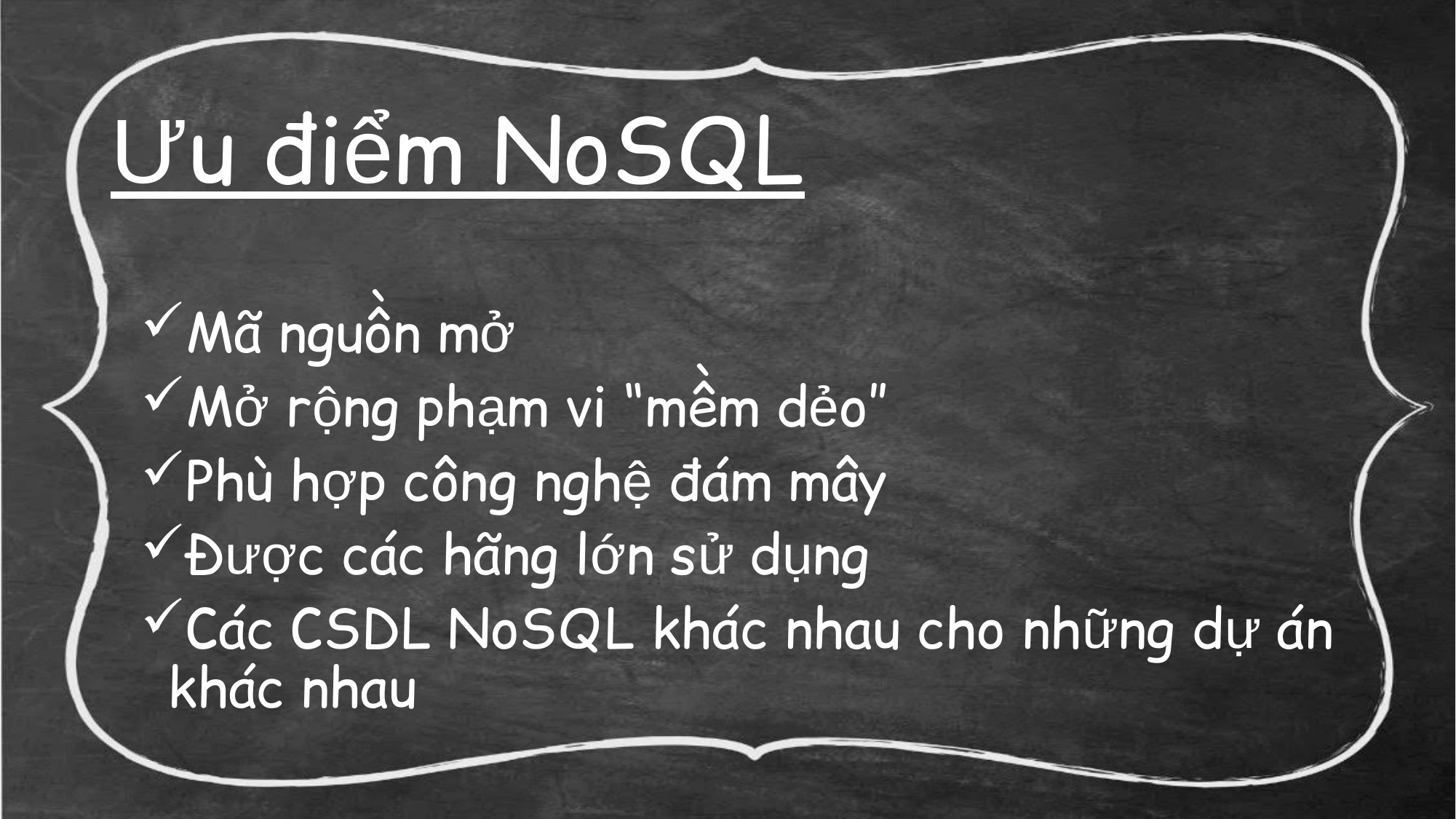

# Ưu điểm NoSQL
Mã nguồn mở
Mở rộng phạm vi “mềm dẻo”
Phù hợp công nghệ đám mây
Được các hãng lớn sử dụng
Các CSDL NoSQL khác nhau cho những dự án khác nhau